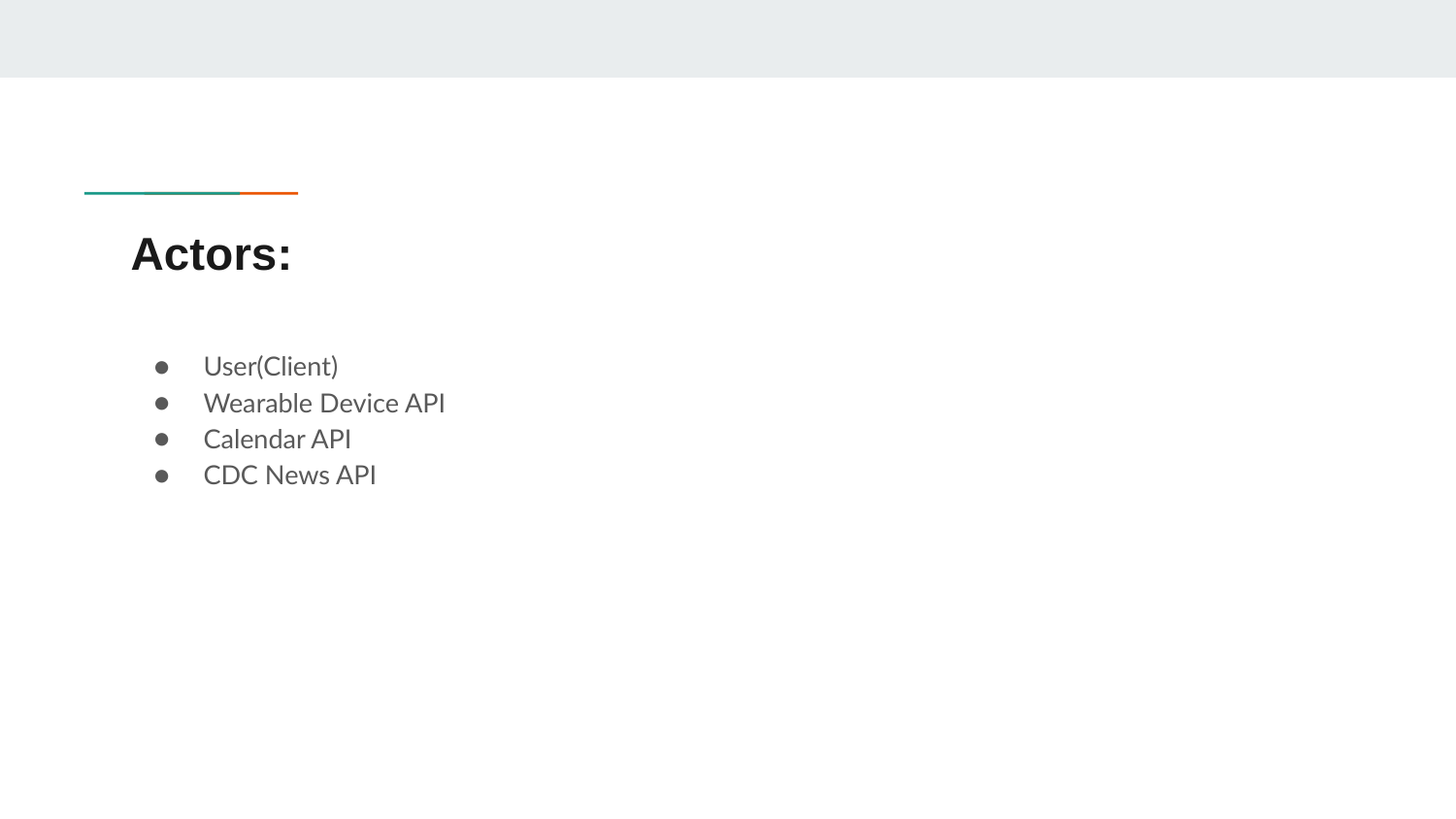

# Actors:
User(Client)
Wearable Device API
Calendar API
CDC News API